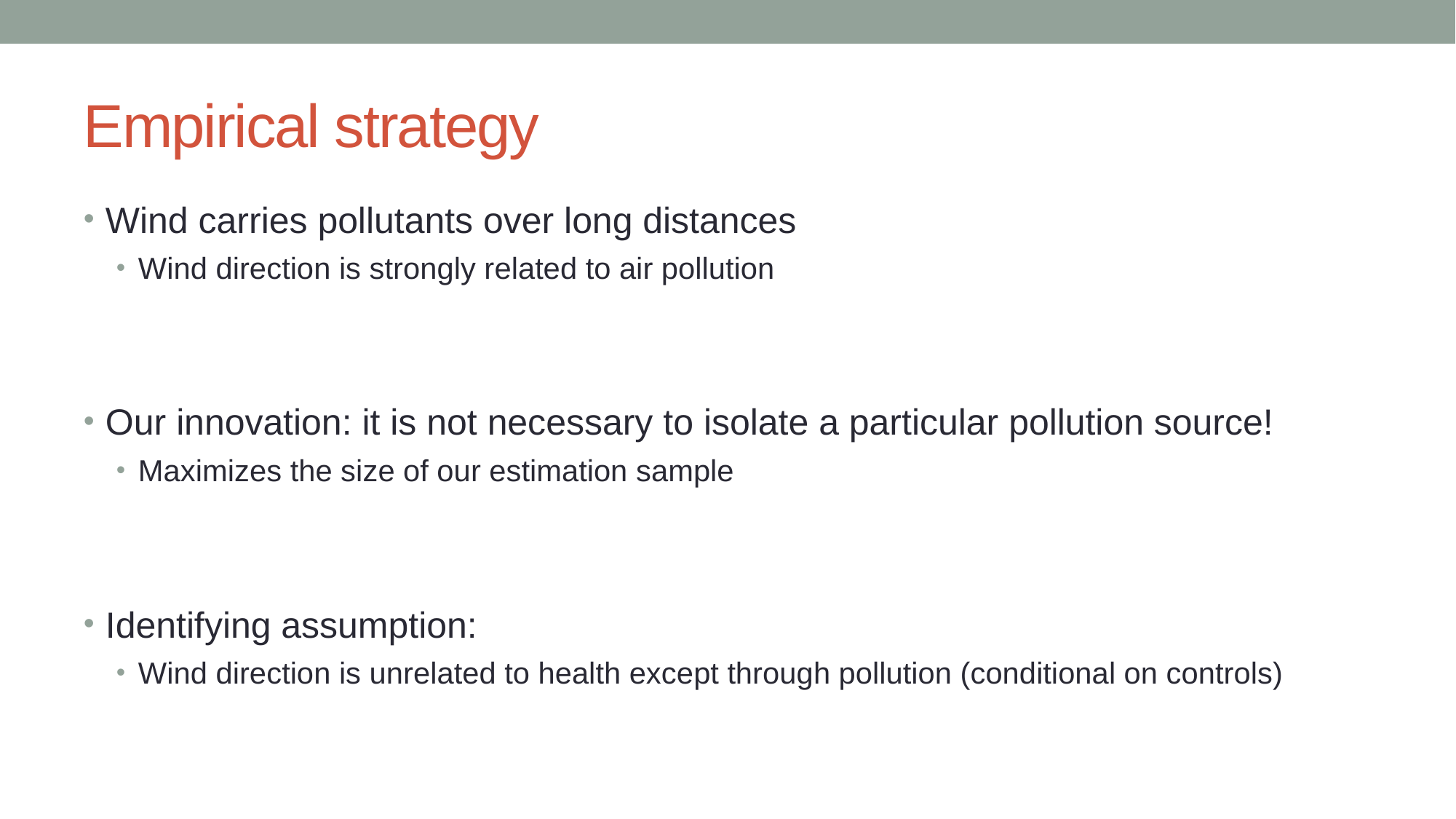

# Empirical strategy
Wind carries pollutants over long distances
Wind direction is strongly related to air pollution

Our innovation: it is not necessary to isolate a particular pollution source!
Maximizes the size of our estimation sample

Identifying assumption:
Wind direction is unrelated to health except through pollution (conditional on controls)